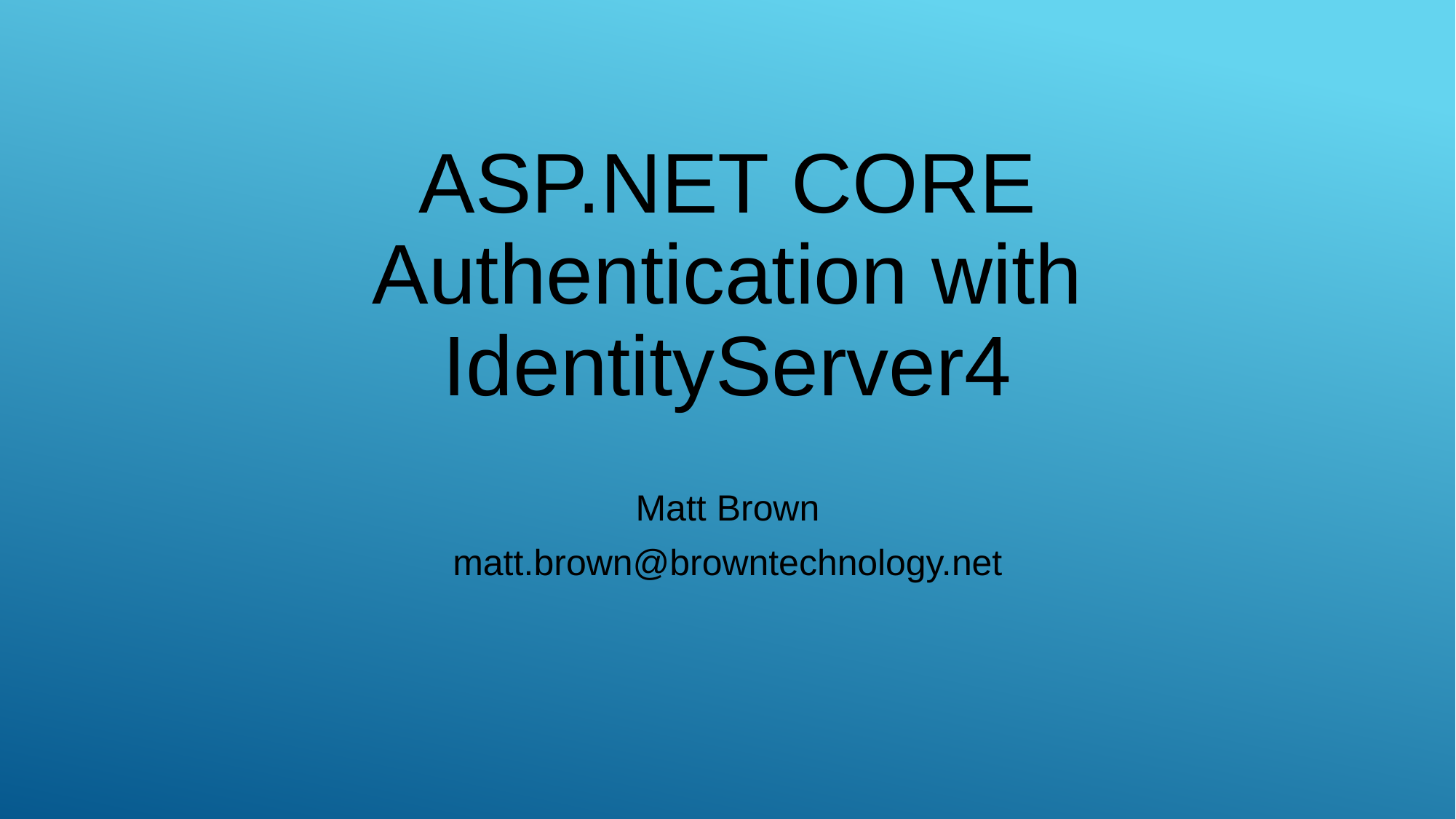

# ASP.NET CORE Authentication with IdentityServer4

Matt Brown
matt.brown@browntechnology.net